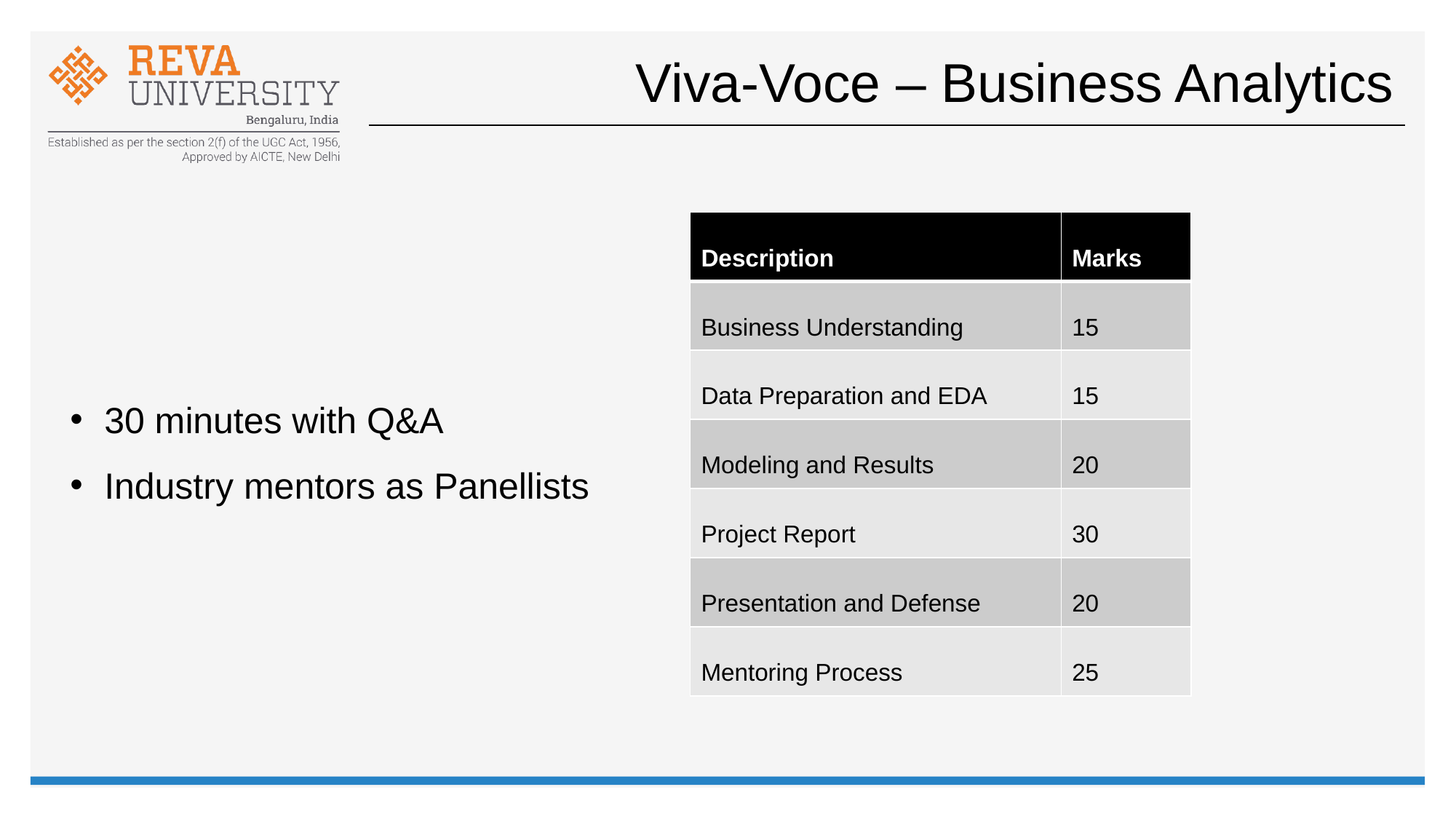

# Viva-Voce – Business Analytics
| Description | Marks |
| --- | --- |
| Business Understanding | 15 |
| Data Preparation and EDA | 15 |
| Modeling and Results | 20 |
| Project Report | 30 |
| Presentation and Defense | 20 |
| Mentoring Process | 25 |
30 minutes with Q&A
Industry mentors as Panellists